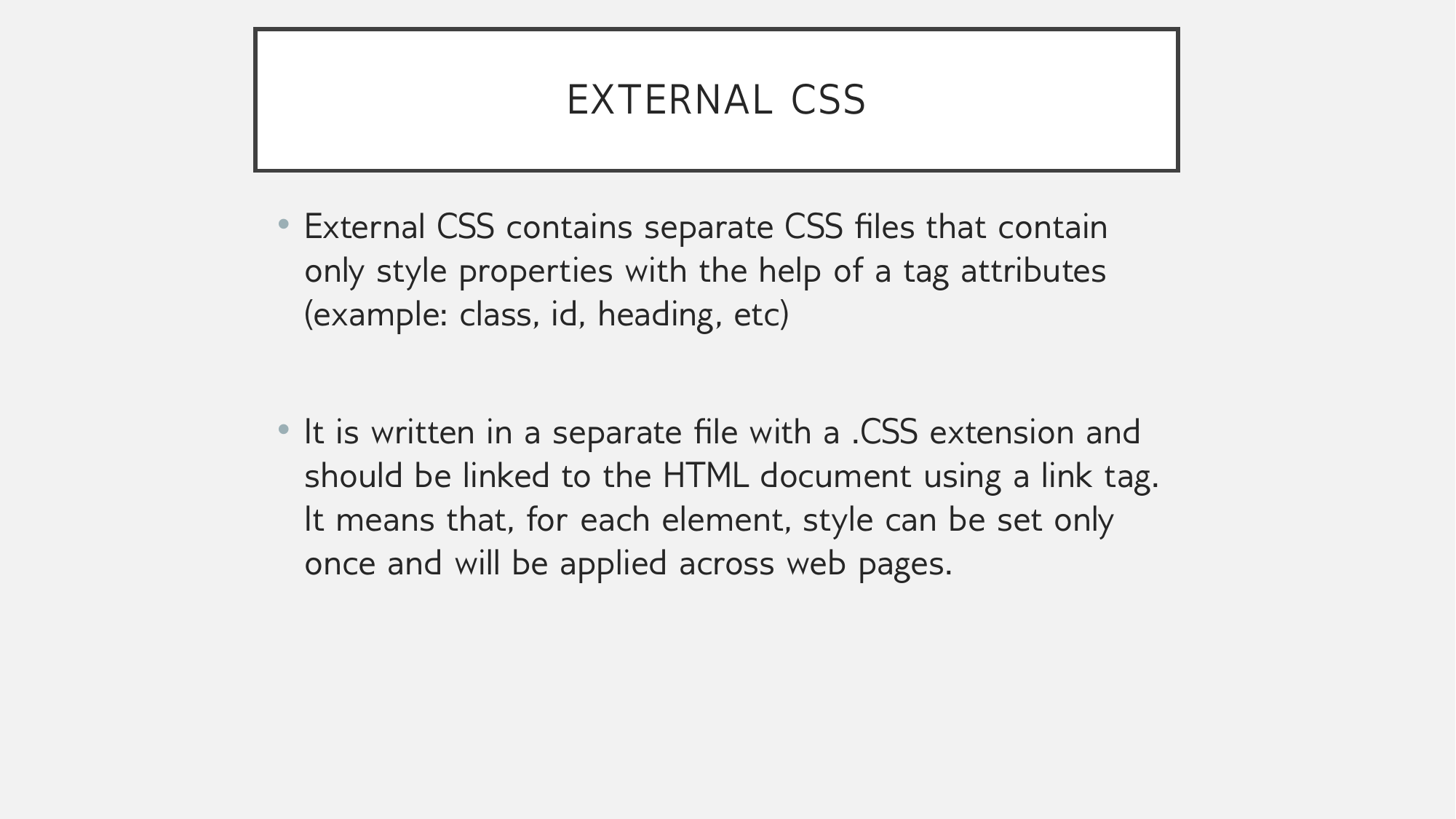

# External CSS
External CSS contains separate CSS files that contain only style properties with the help of a tag attributes  (example: class, id, heading, etc)

It is written in a separate file with a .CSS extension and should be linked to the HTML document using a link tag. It means that, for each element, style can be set only once and will be applied across web pages.